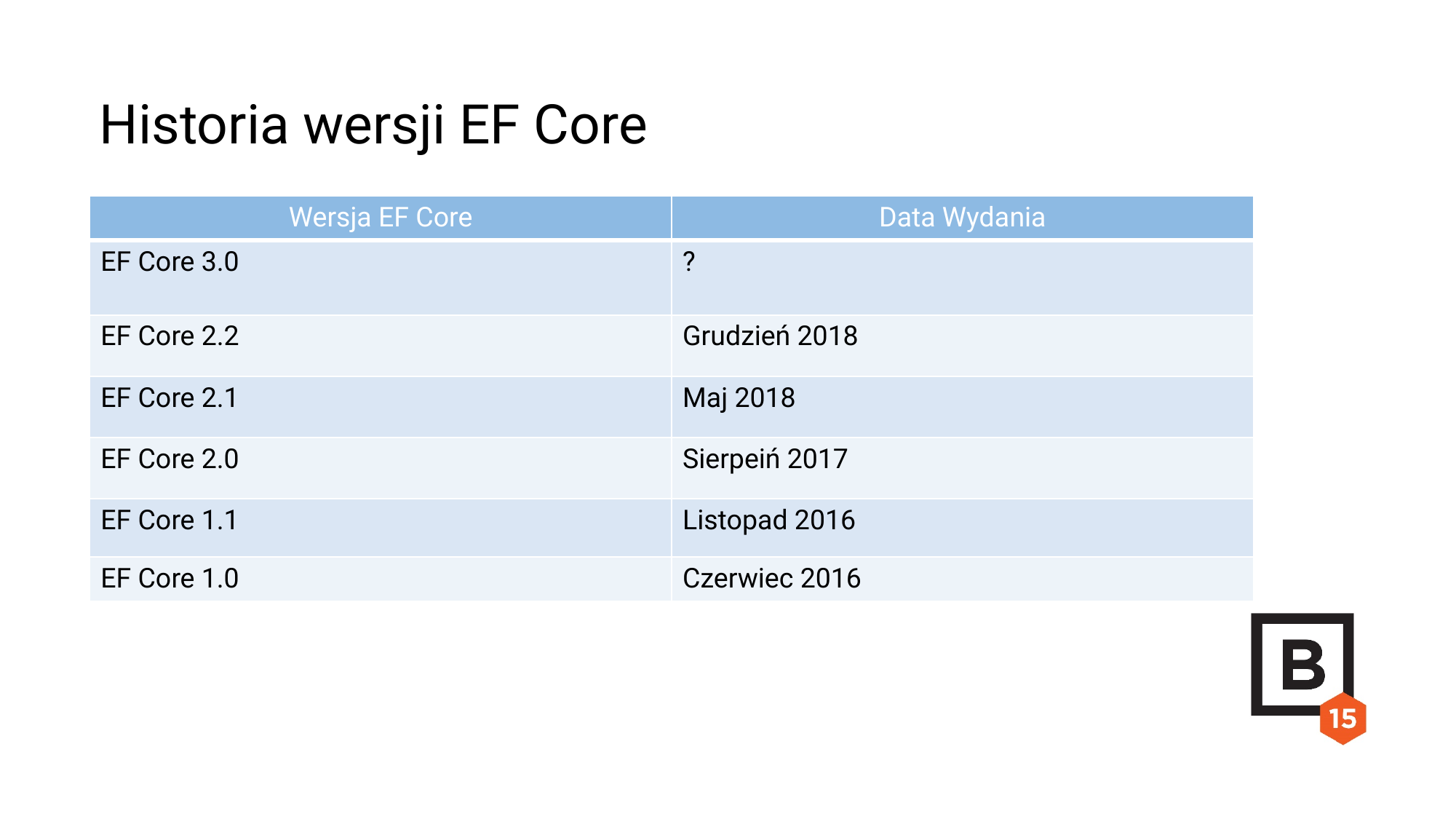

Historia wersji EF Core
| Wersja EF Core | Data Wydania |
| --- | --- |
| EF Core 3.0 | ? |
| EF Core 2.2 | Grudzień 2018 |
| EF Core 2.1 | Maj 2018 |
| EF Core 2.0 | Sierpeiń 2017 |
| EF Core 1.1 | Listopad 2016 |
| EF Core 1.0 | Czerwiec 2016 |